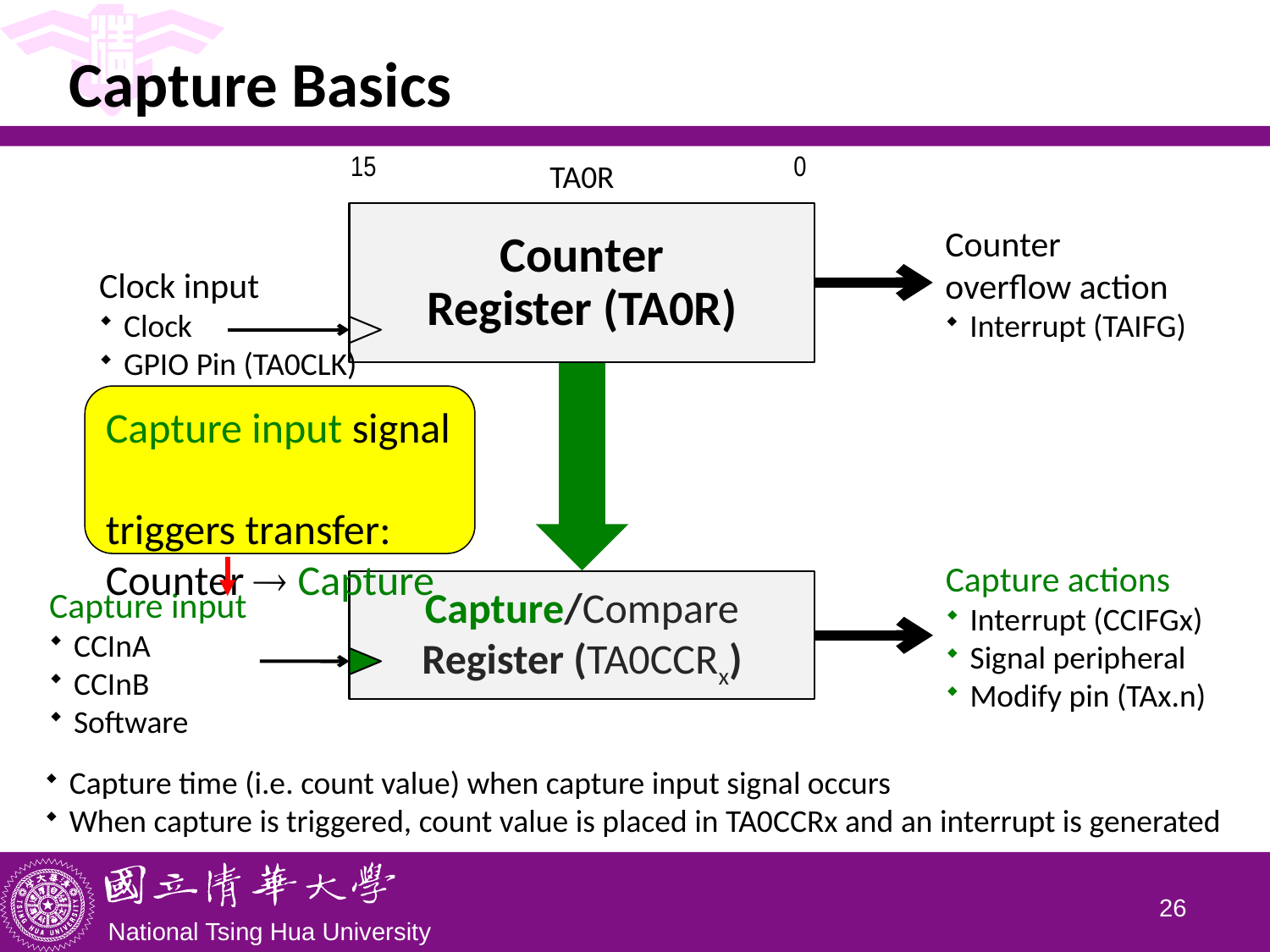

# Capture Basics
| 15 |  |  |  |  |  |  |  |  |  |  |  |  |  |  | 0 |
| --- | --- | --- | --- | --- | --- | --- | --- | --- | --- | --- | --- | --- | --- | --- | --- |
TA0R
Counter
Register (TA0R)
Counter
overflow action
Interrupt (TAIFG)
Clock input
Clock
GPIO Pin (TA0CLK)

Capture input signal
triggers transfer:
Counter → Capture

Capture actions
Interrupt (CCIFGx)
Signal peripheral
Modify pin (TAx.n)
Capture/Compare Register (TA0CCRx)
Capture input
CCInA
CCInB
Software

Capture time (i.e. count value) when capture input signal occurs
When capture is triggered, count value is placed in TA0CCRx and an interrupt is generated
26